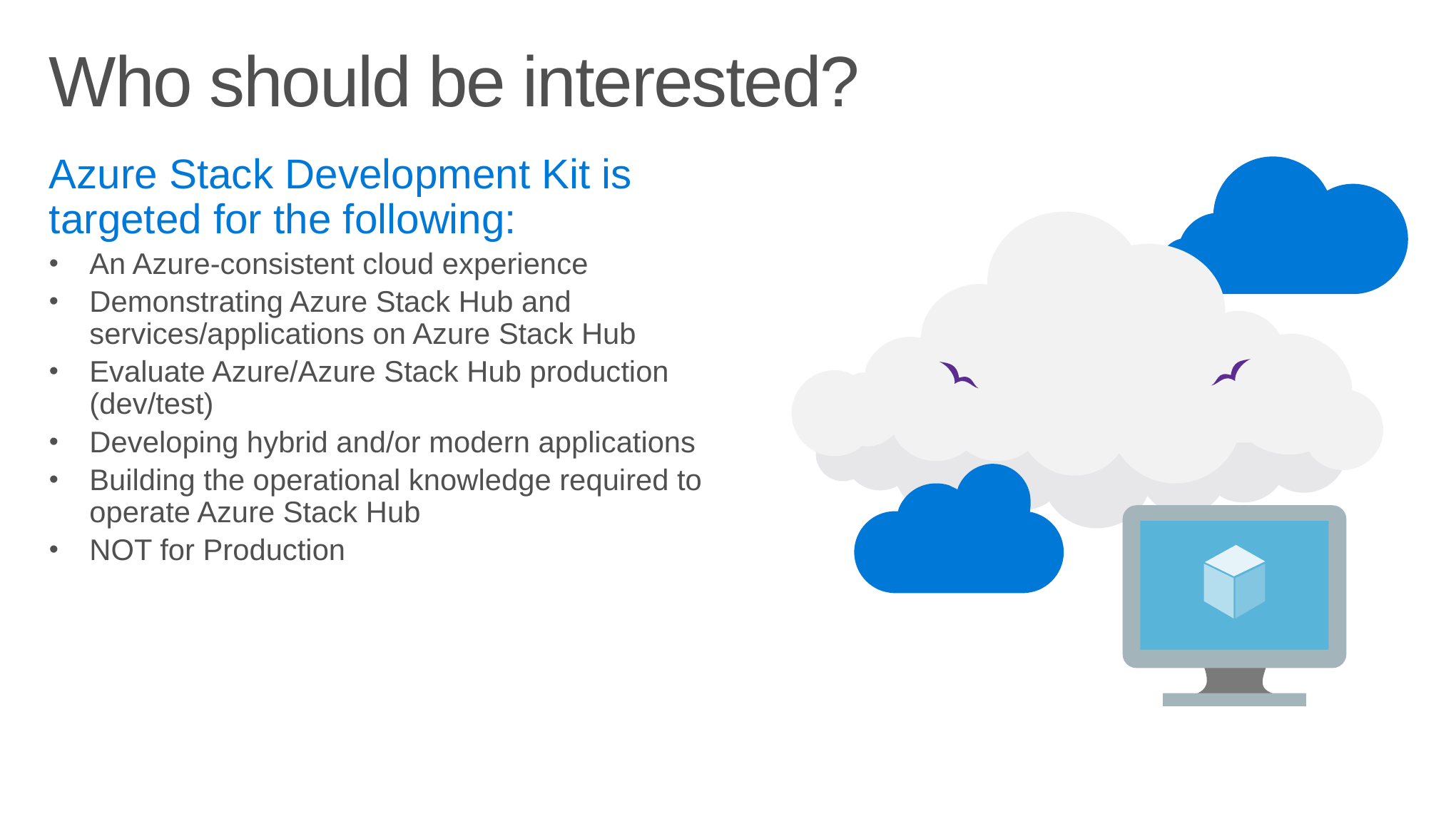

# Who should be interested?
Azure Stack Development Kit is targeted for the following:
An Azure-consistent cloud experience
Demonstrating Azure Stack Hub and services/applications on Azure Stack Hub
Evaluate Azure/Azure Stack Hub production (dev/test)
Developing hybrid and/or modern applications
Building the operational knowledge required to operate Azure Stack Hub
NOT for Production